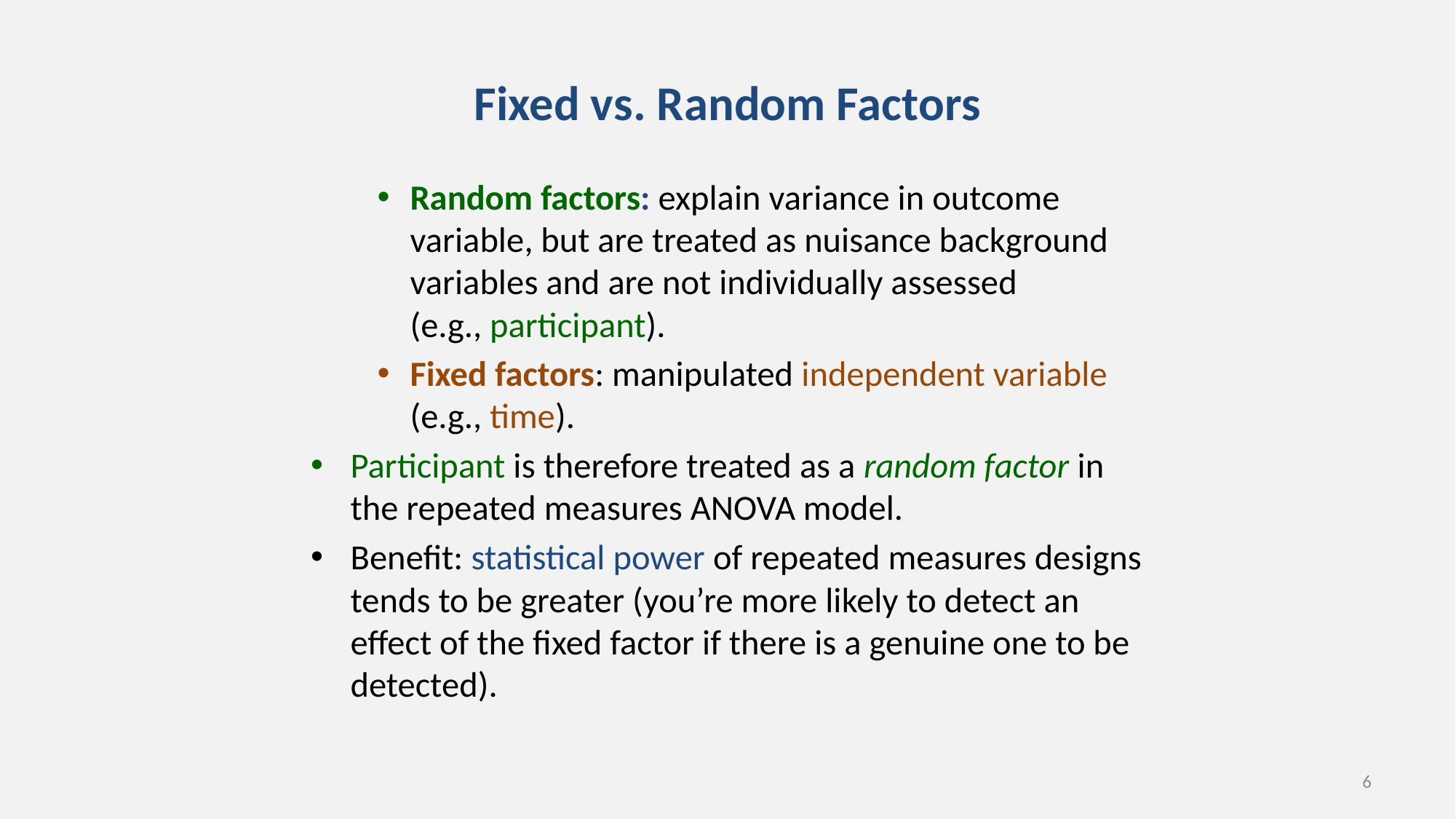

# Fixed vs. Random Factors
Random factors: explain variance in outcome variable, but are treated as nuisance background variables and are not individually assessed
(e.g., participant).
Fixed factors: manipulated independent variable (e.g., time).
Participant is therefore treated as a random factor in the repeated measures ANOVA model.
Benefit: statistical power of repeated measures designs tends to be greater (you’re more likely to detect an effect of the fixed factor if there is a genuine one to be detected).

6